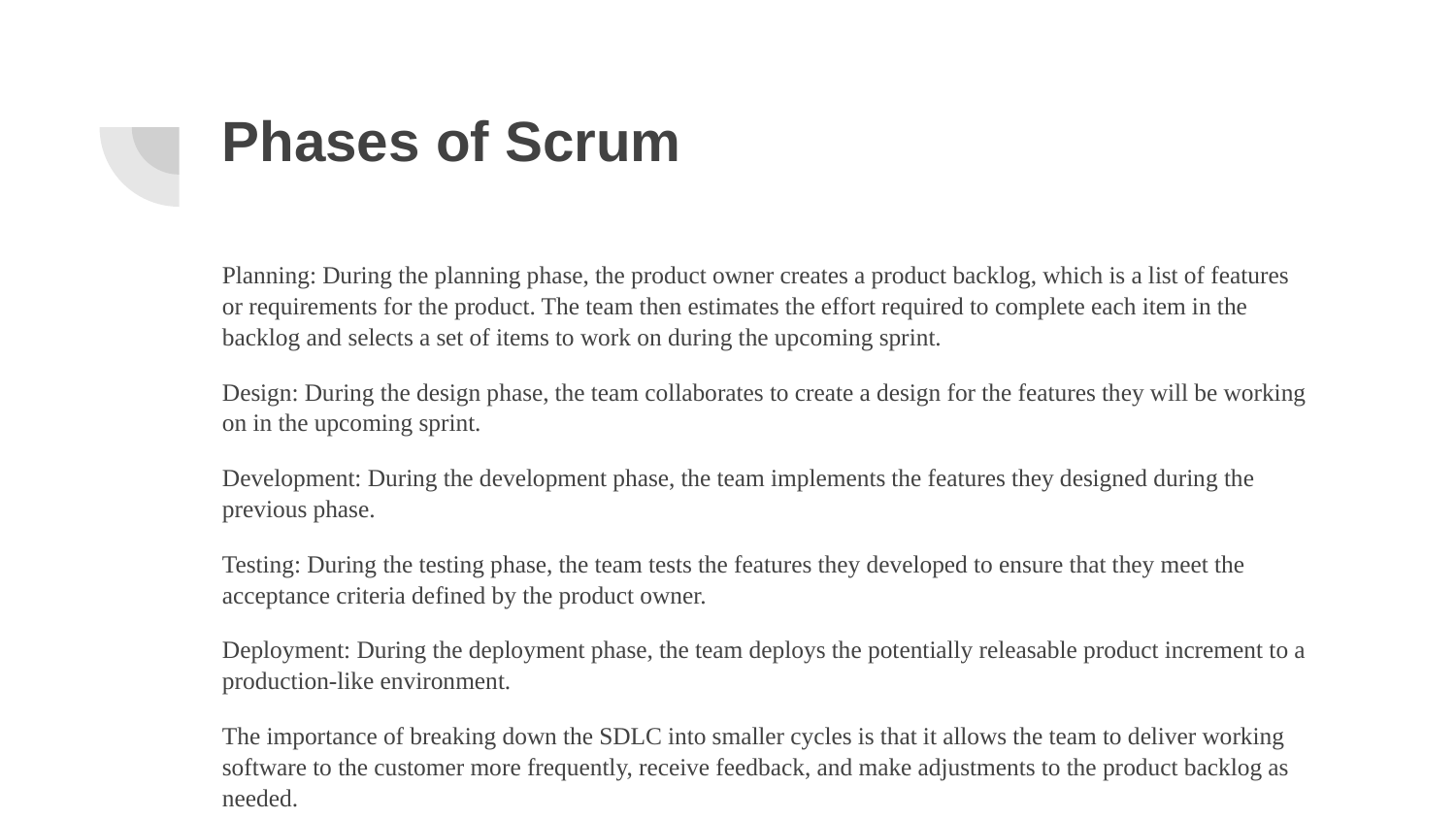

# Phases of Scrum
Planning: During the planning phase, the product owner creates a product backlog, which is a list of features or requirements for the product. The team then estimates the effort required to complete each item in the backlog and selects a set of items to work on during the upcoming sprint.
Design: During the design phase, the team collaborates to create a design for the features they will be working on in the upcoming sprint.
Development: During the development phase, the team implements the features they designed during the previous phase.
Testing: During the testing phase, the team tests the features they developed to ensure that they meet the acceptance criteria defined by the product owner.
Deployment: During the deployment phase, the team deploys the potentially releasable product increment to a production-like environment.
The importance of breaking down the SDLC into smaller cycles is that it allows the team to deliver working software to the customer more frequently, receive feedback, and make adjustments to the product backlog as needed.